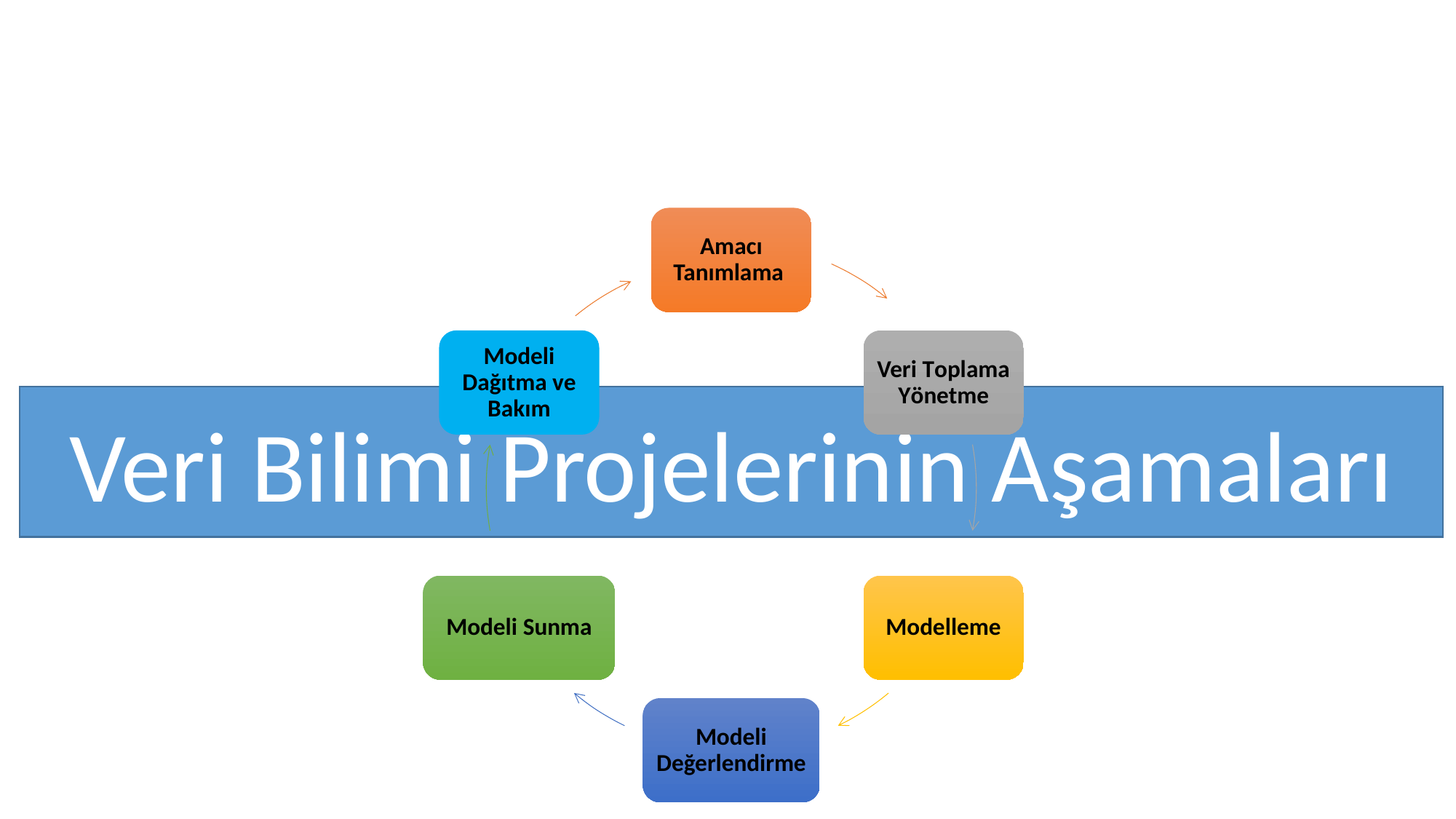

Amacı Tanımlama

Modeli Dağıtma ve Bakım
Veri Toplama Yönetme
Veri Bilimi Projelerinin Aşamaları
Modeli Sunma
Modelleme
Modeli Değerlendirme